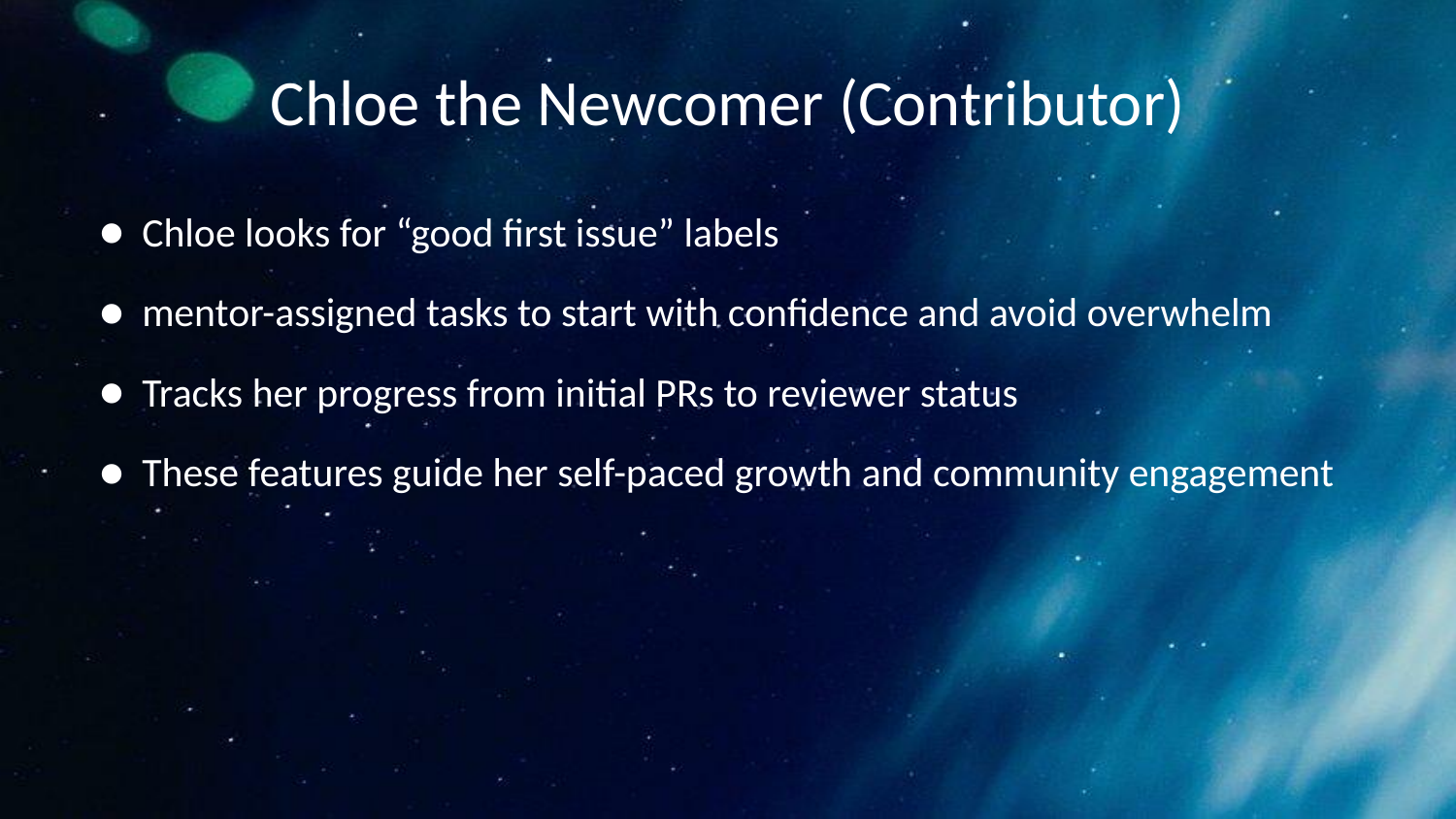

# Chloe the Newcomer (Contributor)
Chloe looks for “good first issue” labels
mentor-assigned tasks to start with confidence and avoid overwhelm
Tracks her progress from initial PRs to reviewer status
These features guide her self-paced growth and community engagement